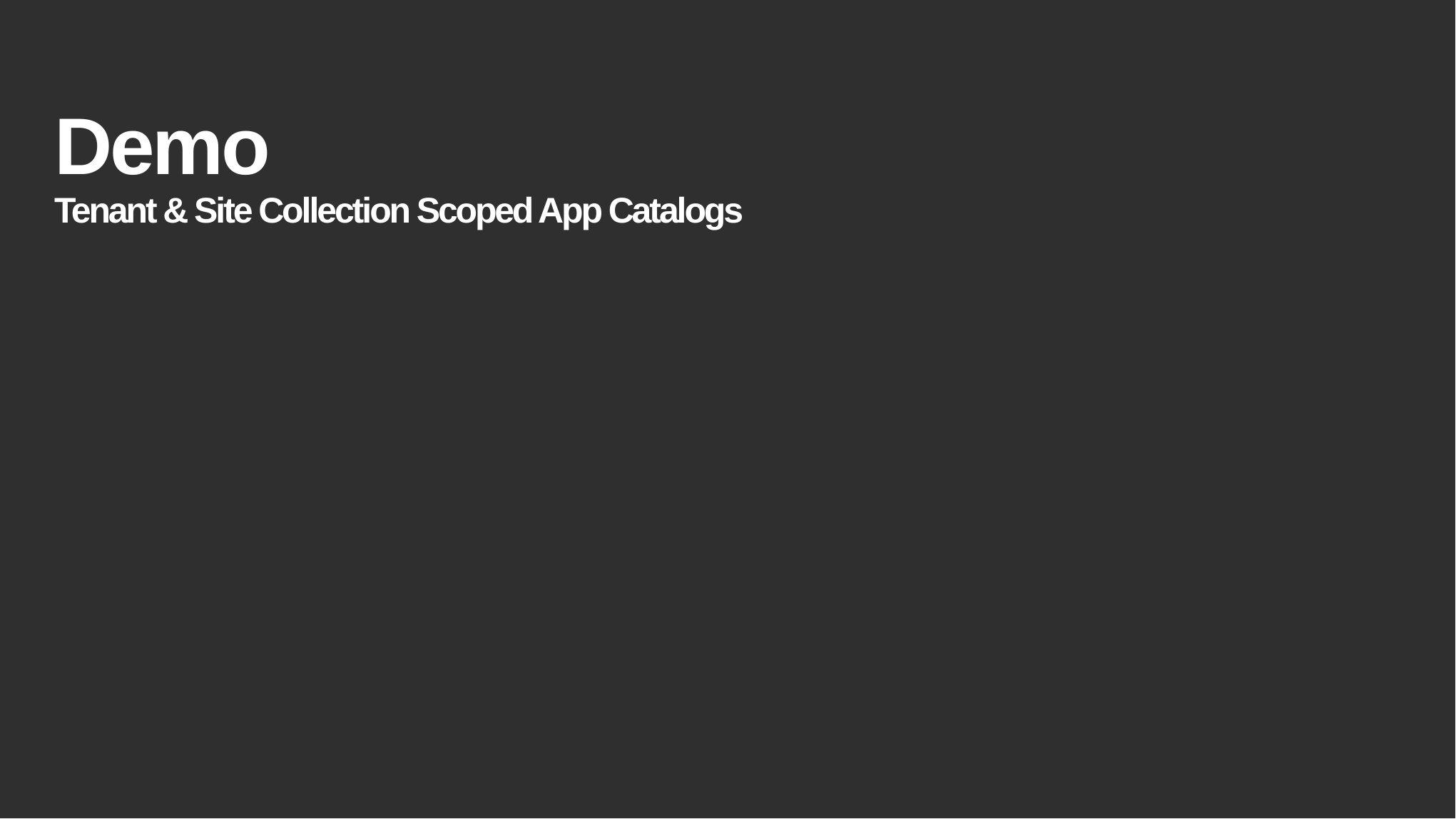

# Demo Tenant & Site Collection Scoped App Catalogs